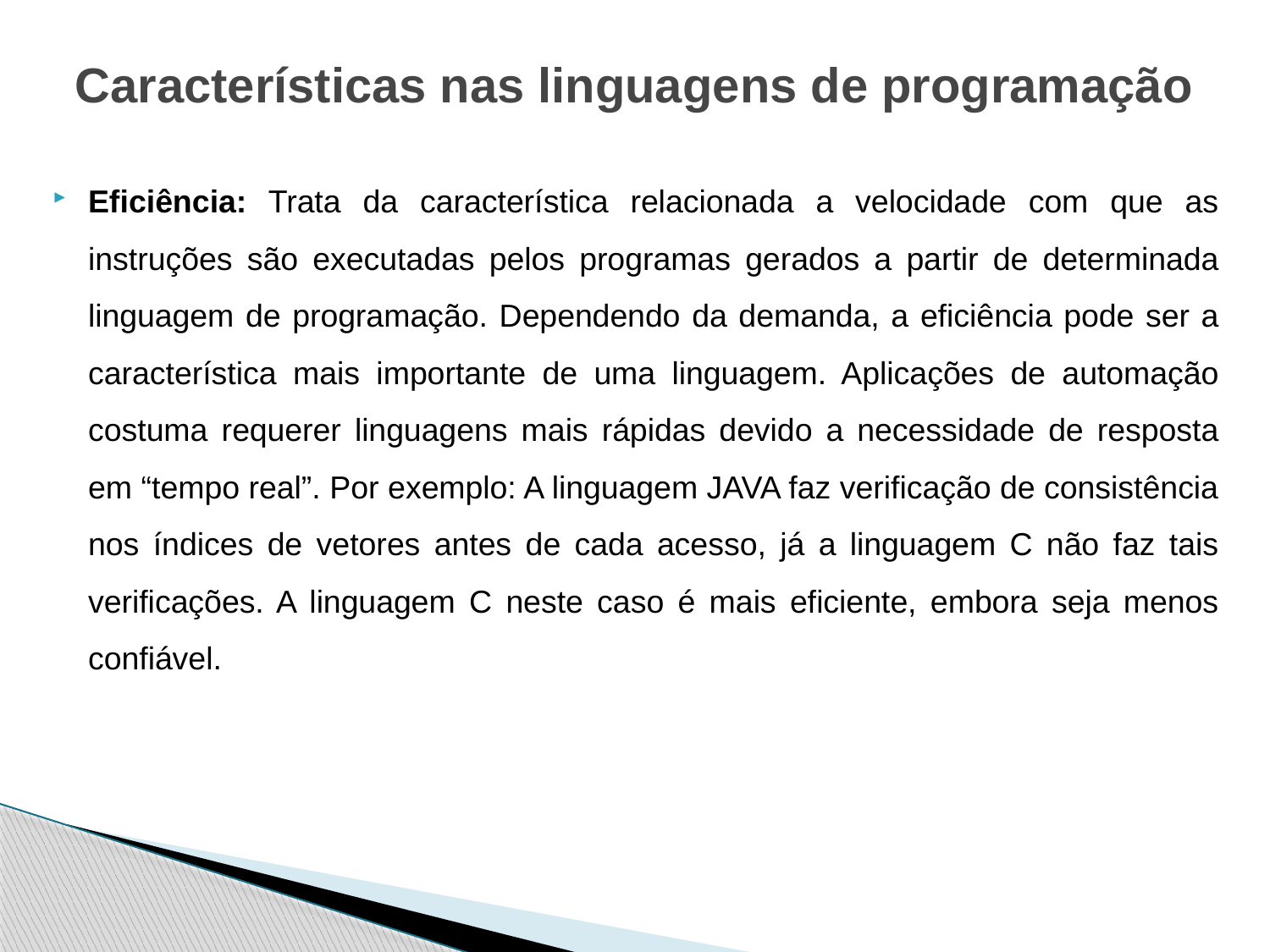

# Características nas linguagens de programação
Eficiência: Trata da característica relacionada a velocidade com que as instruções são executadas pelos programas gerados a partir de determinada linguagem de programação. Dependendo da demanda, a eficiência pode ser a característica mais importante de uma linguagem. Aplicações de automação costuma requerer linguagens mais rápidas devido a necessidade de resposta em “tempo real”. Por exemplo: A linguagem JAVA faz verificação de consistência nos índices de vetores antes de cada acesso, já a linguagem C não faz tais verificações. A linguagem C neste caso é mais eficiente, embora seja menos confiável.